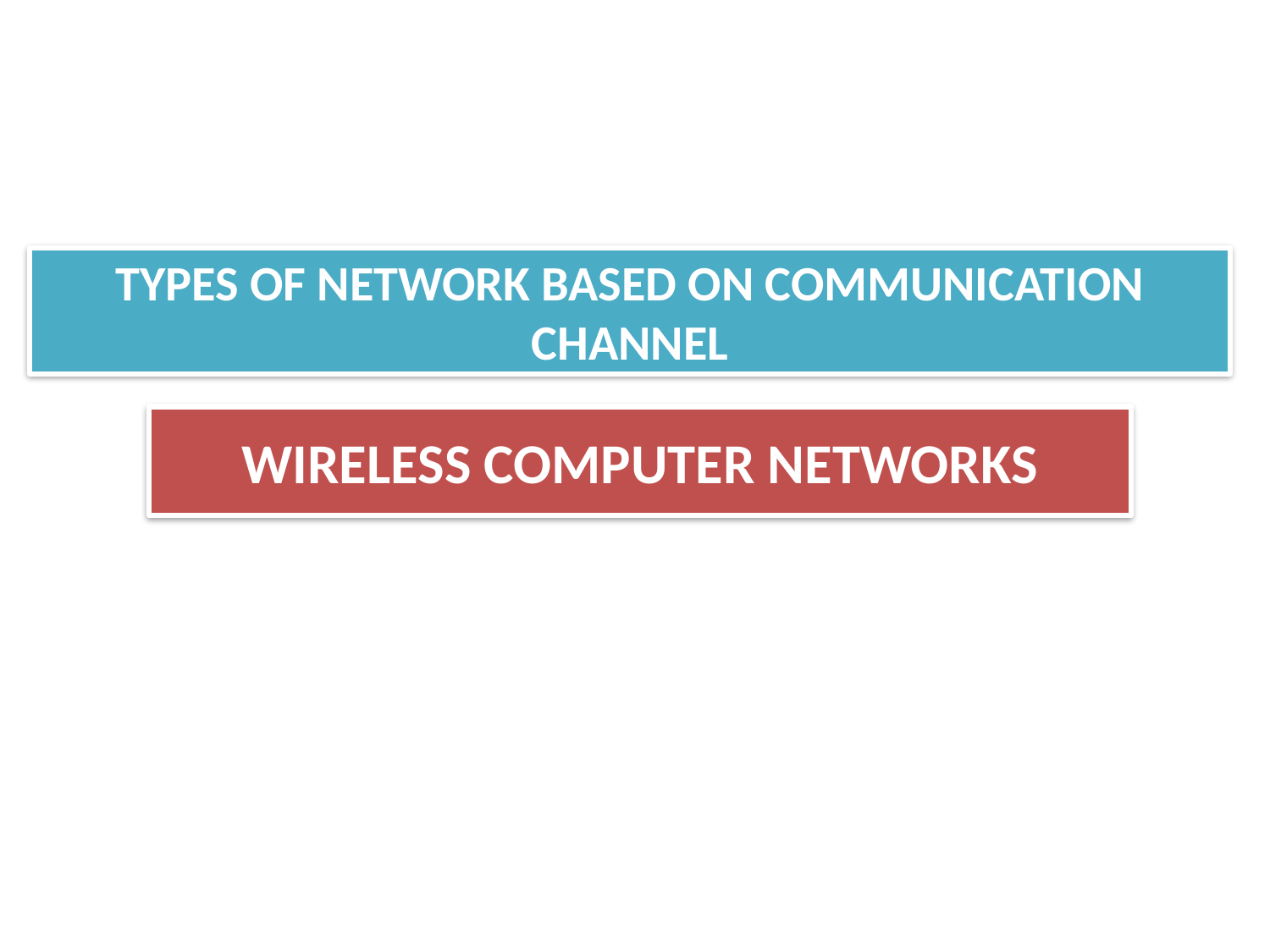

TYPES OF NETWORK BASED ON COMMUNICATION CHANNEL
WIRELESS COMPUTER NETWORKS